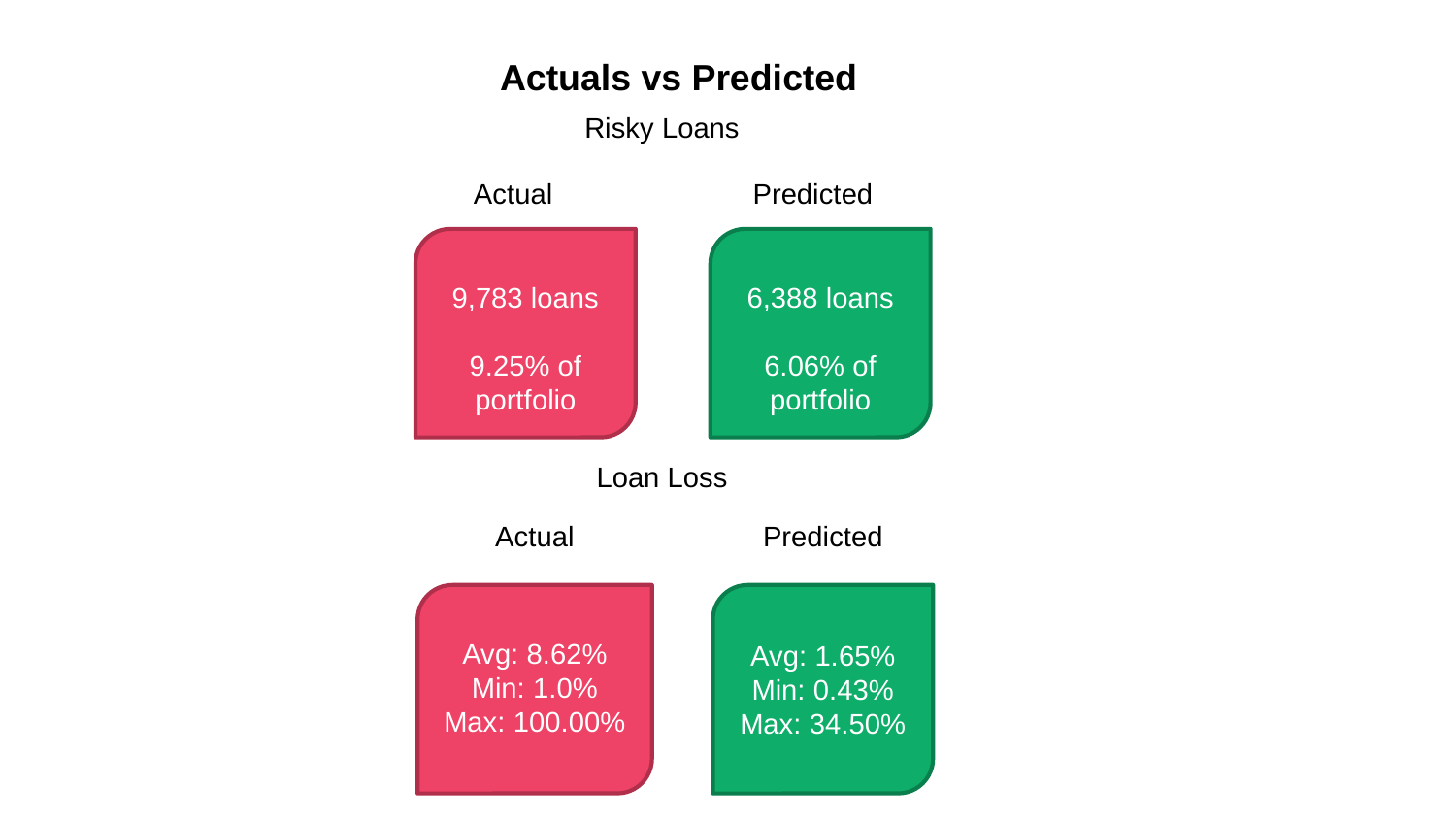

Actuals vs Predicted
Risky Loans
Actual
Predicted

9,783 loans

9.25% of portfolio

6,388 loans

6.06% of portfolio
Loan Loss
Actual
Predicted

Avg: 8.62%
Min: 1.0%
Max: 100.00%

Avg: 1.65%
Min: 0.43%
Max: 34.50%